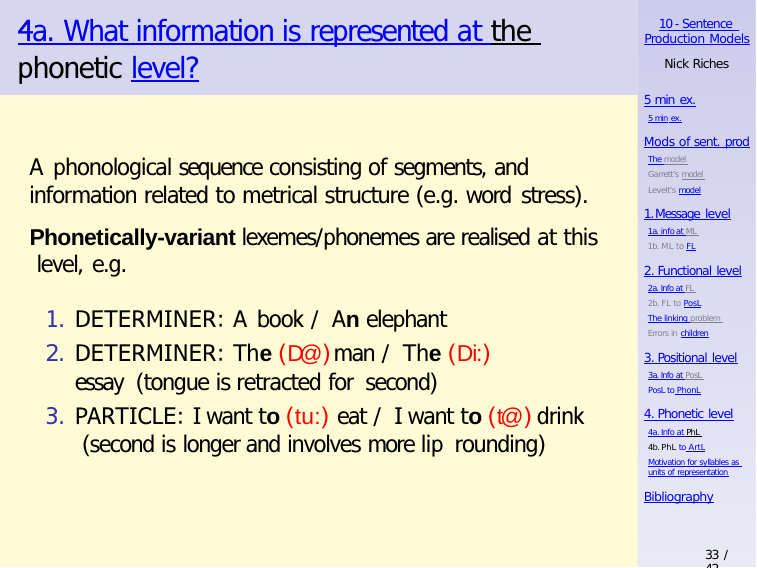

# 4a. What information is represented at the  phonetic level?
10 - Sentence  Production Models
Nick Riches
5 min ex.
5 min ex.
Mods of sent. prod
The model  Garrett’s model  Levelt’s model
A phonological sequence consisting of segments, and  information related to metrical structure (e.g. word stress).
Phonetically-variant lexemes/phonemes are realised at this  level, e.g.
1. Message level
1a. info at ML  1b. ML to FL
2. Functional level
2a. Info at FL  2b. FL to PosL
The linking problem  Errors in children
DETERMINER: A book / An elephant
DETERMINER: The (D@) man / The (Di:) essay  (tongue is retracted for second)
PARTICLE: I want to (tu:) eat / I want to (t@) drink  (second is longer and involves more lip rounding)
3. Positional level
3a. Info at PosL  PosL to PhonL
4. Phonetic level
4a. Info at PhL  4b. PhL to ArtL
Motivation for syllables as  units of representation
Bibliography
33 / 42